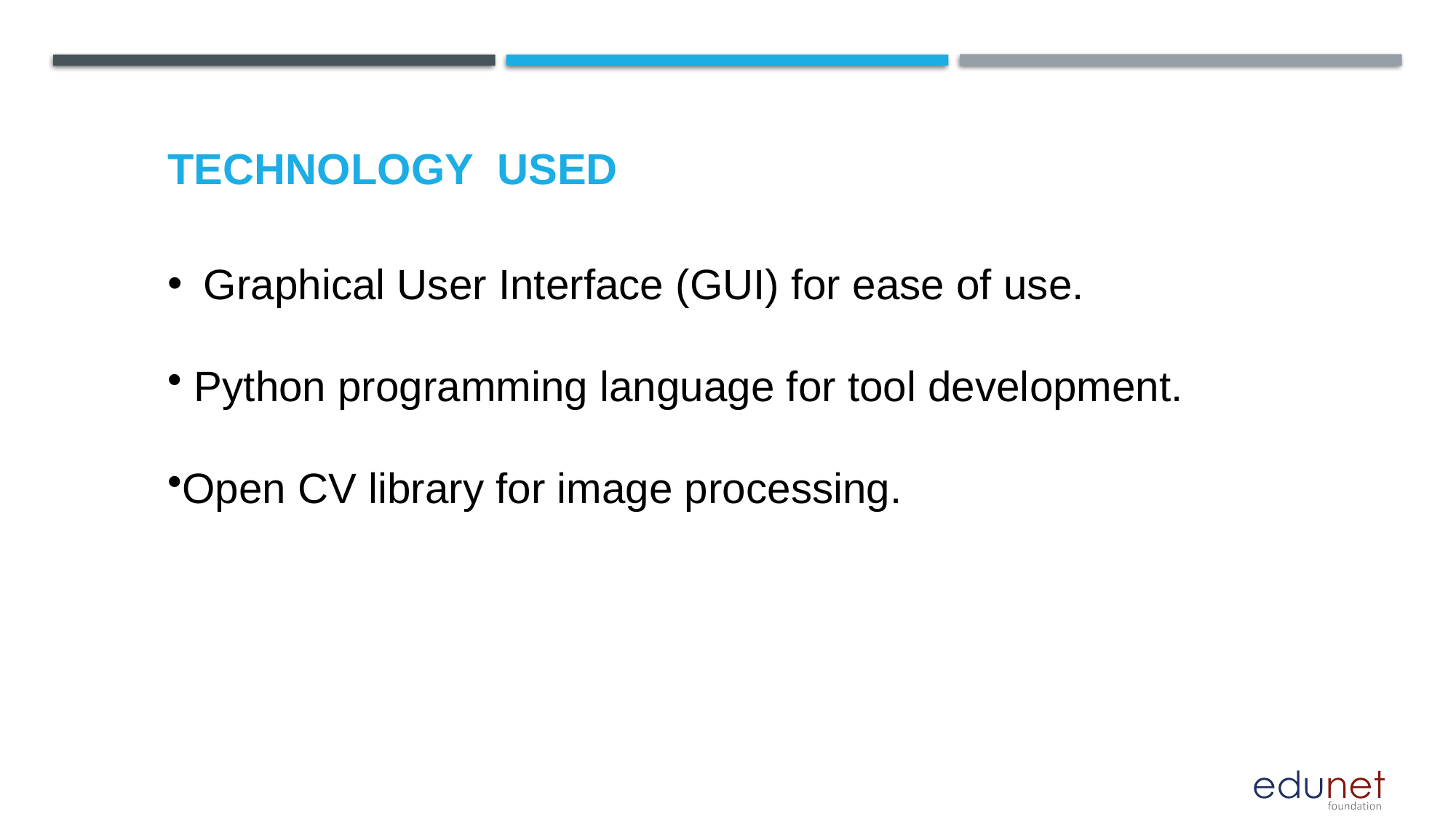

# Technology  used
Graphical User Interface (GUI) for ease of use.

 Python programming language for tool development.

Open CV library for image processing.